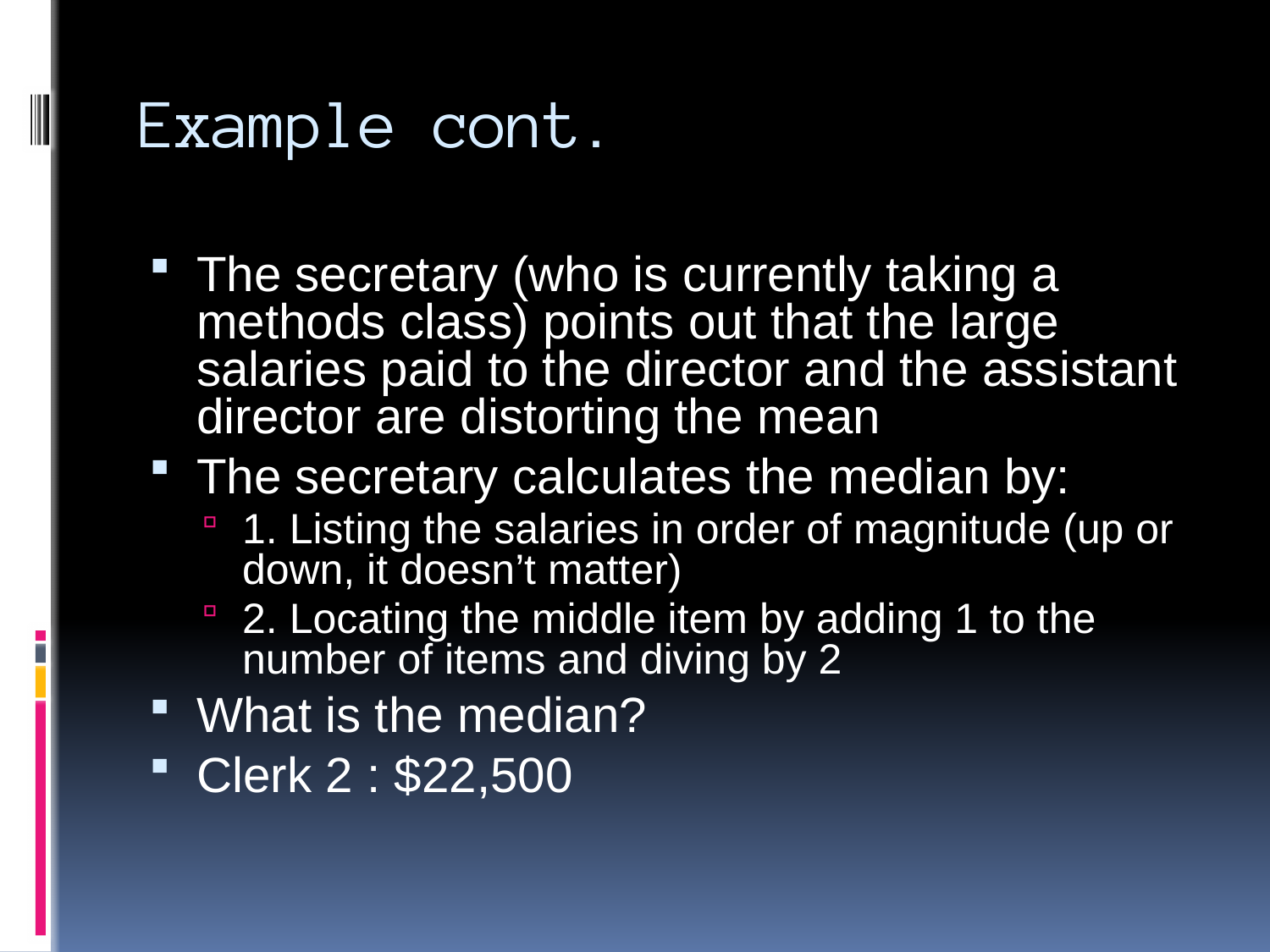

# Example cont.
The secretary (who is currently taking a methods class) points out that the large salaries paid to the director and the assistant director are distorting the mean
The secretary calculates the median by:
1. Listing the salaries in order of magnitude (up or down, it doesn’t matter)
2. Locating the middle item by adding 1 to the number of items and diving by 2
What is the median?
Clerk 2 : $22,500